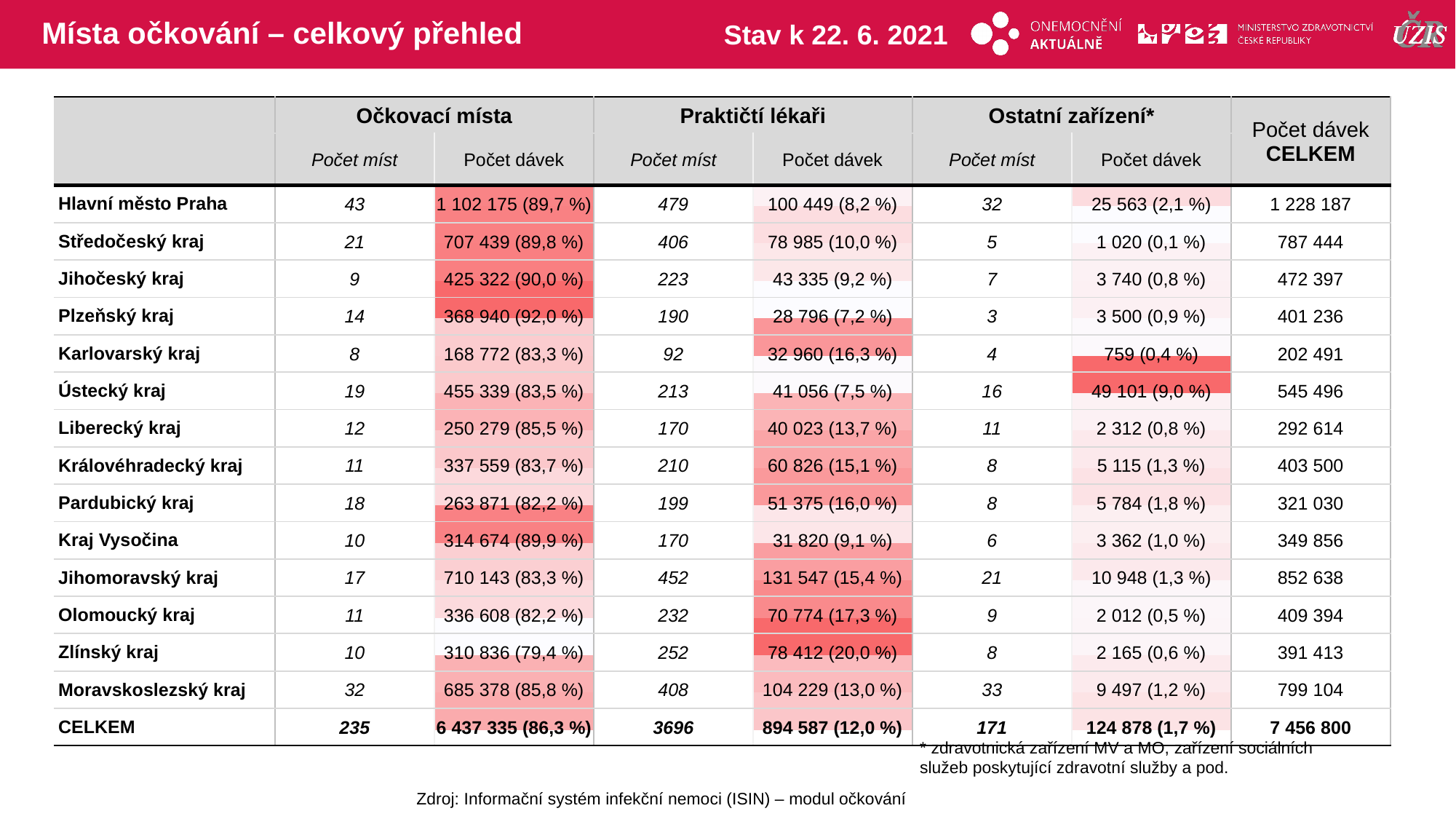

# Místa očkování – celkový přehled
Stav k 22. 6. 2021
|  | Očkovací místa |  | Praktičtí lékaři |  | Ostatní zařízení\* |  | Počet dávek CELKEM |
| --- | --- | --- | --- | --- | --- | --- | --- |
|  | Počet míst | Počet dávek | Počet míst | Počet dávek | Počet míst | Počet dávek |  |
| Hlavní město Praha | 43 | 1 102 175 (89,7 %) | 479 | 100 449 (8,2 %) | 32 | 25 563 (2,1 %) | 1 228 187 |
| Středočeský kraj | 21 | 707 439 (89,8 %) | 406 | 78 985 (10,0 %) | 5 | 1 020 (0,1 %) | 787 444 |
| Jihočeský kraj | 9 | 425 322 (90,0 %) | 223 | 43 335 (9,2 %) | 7 | 3 740 (0,8 %) | 472 397 |
| Plzeňský kraj | 14 | 368 940 (92,0 %) | 190 | 28 796 (7,2 %) | 3 | 3 500 (0,9 %) | 401 236 |
| Karlovarský kraj | 8 | 168 772 (83,3 %) | 92 | 32 960 (16,3 %) | 4 | 759 (0,4 %) | 202 491 |
| Ústecký kraj | 19 | 455 339 (83,5 %) | 213 | 41 056 (7,5 %) | 16 | 49 101 (9,0 %) | 545 496 |
| Liberecký kraj | 12 | 250 279 (85,5 %) | 170 | 40 023 (13,7 %) | 11 | 2 312 (0,8 %) | 292 614 |
| Královéhradecký kraj | 11 | 337 559 (83,7 %) | 210 | 60 826 (15,1 %) | 8 | 5 115 (1,3 %) | 403 500 |
| Pardubický kraj | 18 | 263 871 (82,2 %) | 199 | 51 375 (16,0 %) | 8 | 5 784 (1,8 %) | 321 030 |
| Kraj Vysočina | 10 | 314 674 (89,9 %) | 170 | 31 820 (9,1 %) | 6 | 3 362 (1,0 %) | 349 856 |
| Jihomoravský kraj | 17 | 710 143 (83,3 %) | 452 | 131 547 (15,4 %) | 21 | 10 948 (1,3 %) | 852 638 |
| Olomoucký kraj | 11 | 336 608 (82,2 %) | 232 | 70 774 (17,3 %) | 9 | 2 012 (0,5 %) | 409 394 |
| Zlínský kraj | 10 | 310 836 (79,4 %) | 252 | 78 412 (20,0 %) | 8 | 2 165 (0,6 %) | 391 413 |
| Moravskoslezský kraj | 32 | 685 378 (85,8 %) | 408 | 104 229 (13,0 %) | 33 | 9 497 (1,2 %) | 799 104 |
| CELKEM | 235 | 6 437 335 (86,3 %) | 3696 | 894 587 (12,0 %) | 171 | 124 878 (1,7 %) | 7 456 800 |
|  |  |  |  |  |  |
| --- | --- | --- | --- | --- | --- |
|  |  |  |  |  |  |
|  |  |  |  |  |  |
|  |  |  |  |  |  |
|  |  |  |  |  |  |
|  |  |  |  |  |  |
|  |  |  |  |  |  |
|  |  |  |  |  |  |
|  |  |  |  |  |  |
|  |  |  |  |  |  |
|  |  |  |  |  |  |
|  |  |  |  |  |  |
|  |  |  |  |  |  |
|  |  |  |  |  |  |
|  |  |  |  |  |  |
* zdravotnická zařízení MV a MO, zařízení sociálních služeb poskytující zdravotní služby a pod.
Zdroj: Informační systém infekční nemoci (ISIN) – modul očkování